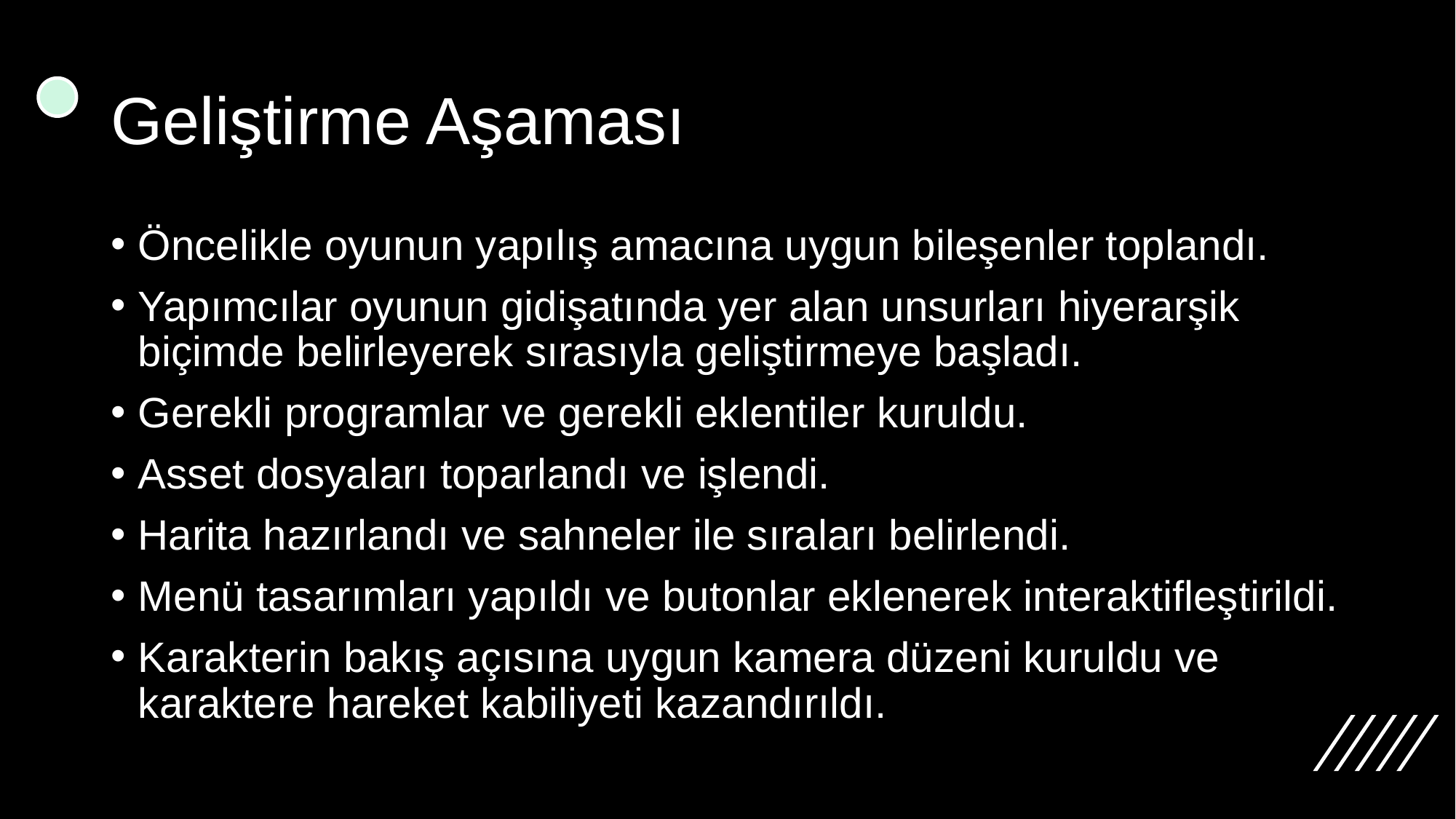

# Geliştirme Aşaması
Öncelikle oyunun yapılış amacına uygun bileşenler toplandı.
Yapımcılar oyunun gidişatında yer alan unsurları hiyerarşik biçimde belirleyerek sırasıyla geliştirmeye başladı.
Gerekli programlar ve gerekli eklentiler kuruldu.
Asset dosyaları toparlandı ve işlendi.
Harita hazırlandı ve sahneler ile sıraları belirlendi.
Menü tasarımları yapıldı ve butonlar eklenerek interaktifleştirildi.
Karakterin bakış açısına uygun kamera düzeni kuruldu ve karaktere hareket kabiliyeti kazandırıldı.